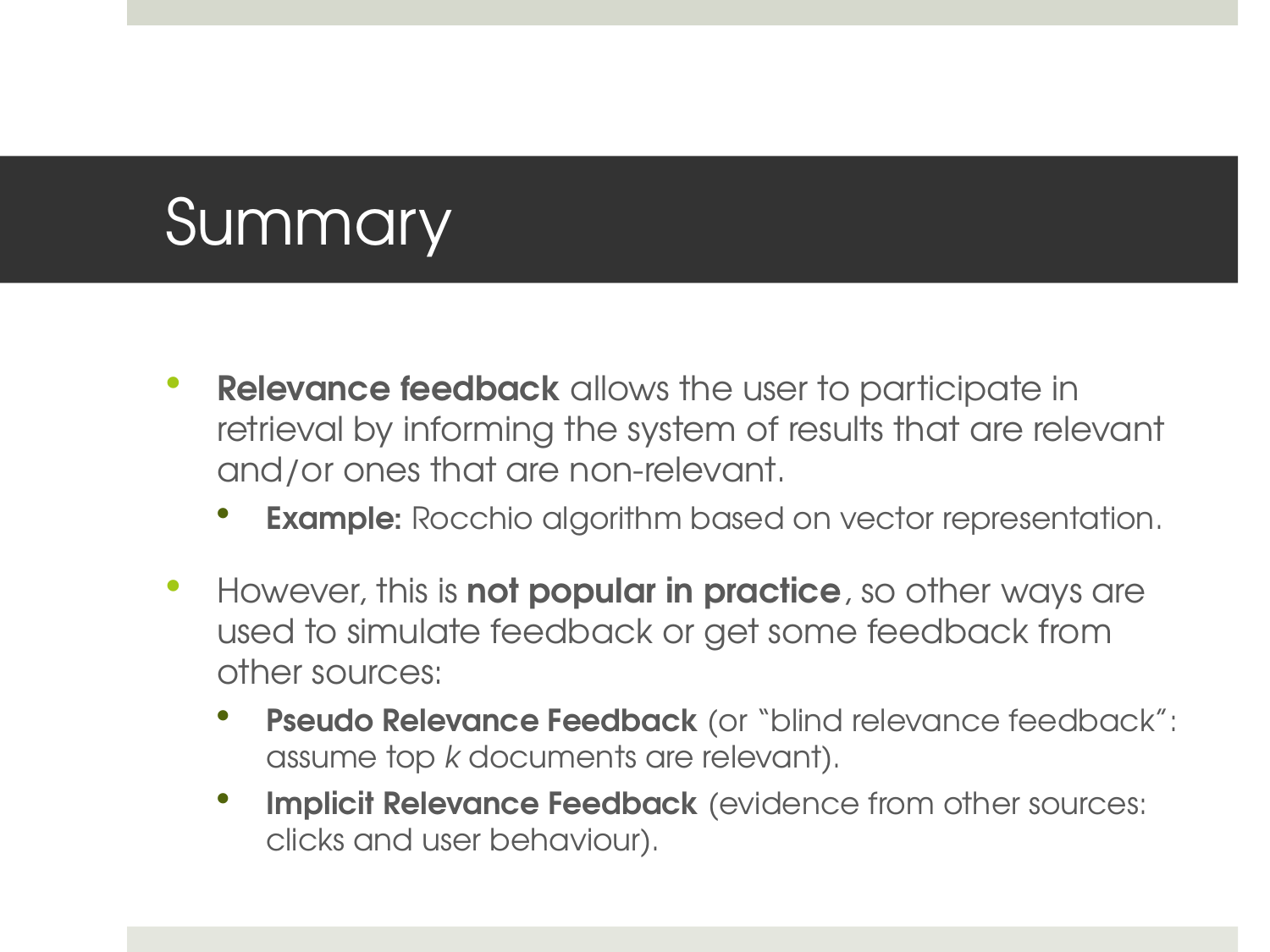

# Summary
Relevance feedback allows the user to participate in retrieval by informing the system of results that are relevant and/or ones that are non-relevant.
Example: Rocchio algorithm based on vector representation.
However, this is not popular in practice, so other ways are used to simulate feedback or get some feedback from other sources:
Pseudo Relevance Feedback (or “blind relevance feedback”: assume top k documents are relevant).
Implicit Relevance Feedback (evidence from other sources: clicks and user behaviour).